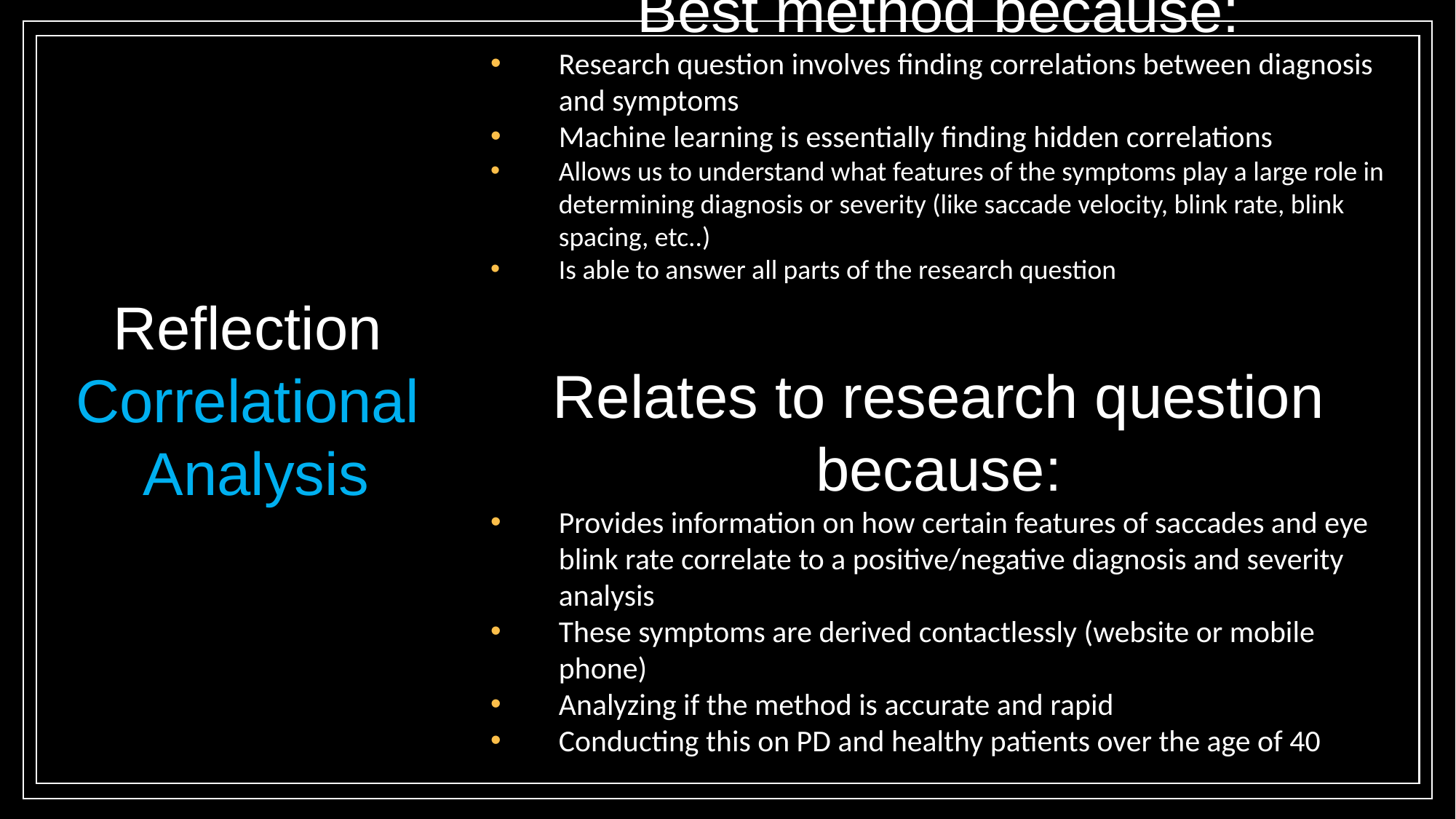

Best method because:
Research question involves finding correlations between diagnosis and symptoms
Machine learning is essentially finding hidden correlations
Allows us to understand what features of the symptoms play a large role in determining diagnosis or severity (like saccade velocity, blink rate, blink spacing, etc..)
Is able to answer all parts of the research question

Relates to research question because:
Provides information on how certain features of saccades and eye blink rate correlate to a positive/negative diagnosis and severity analysis
These symptoms are derived contactlessly (website or mobile phone)
Analyzing if the method is accurate and rapid
Conducting this on PD and healthy patients over the age of 40

Reflection
Correlational
 Analysis